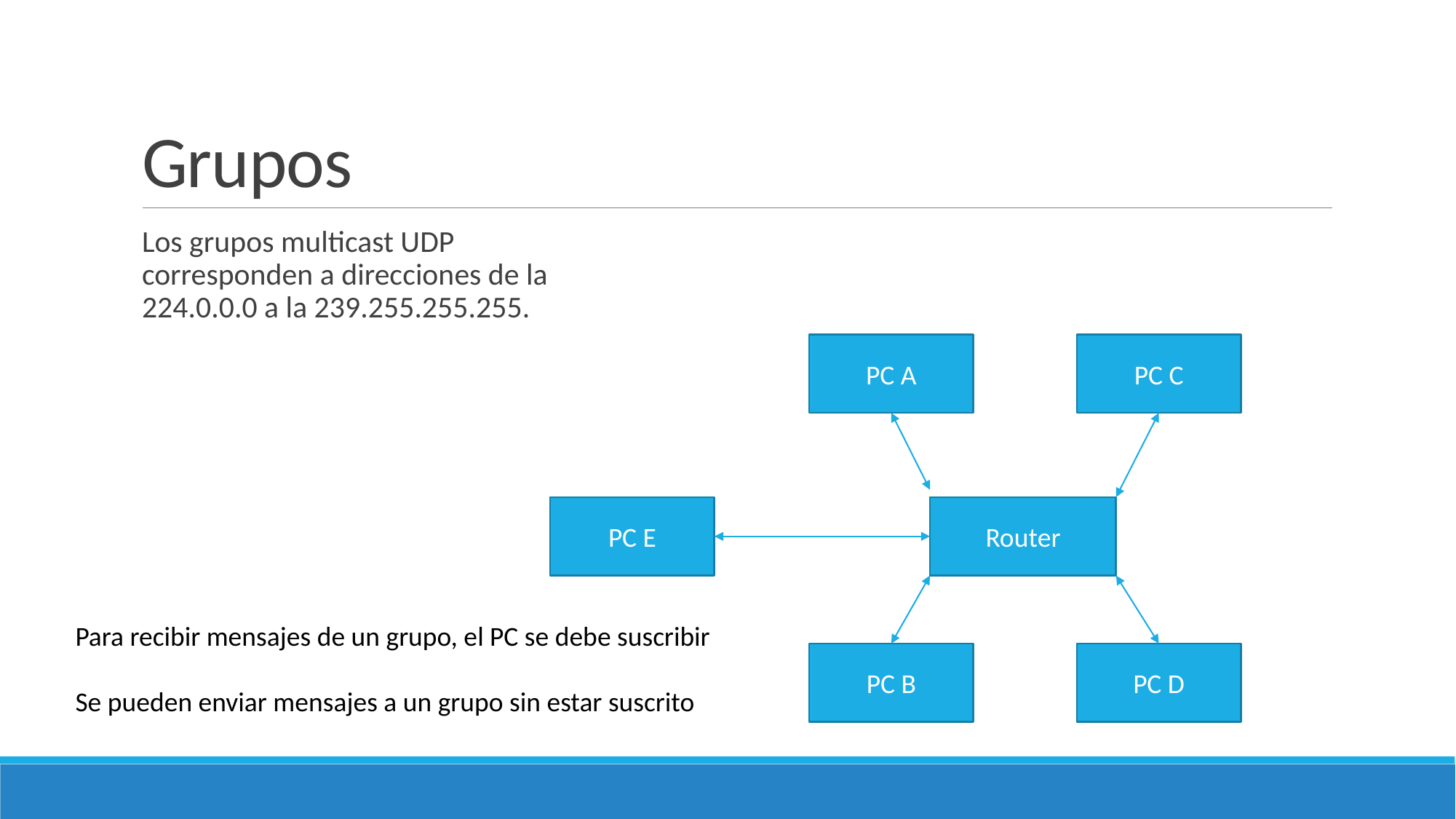

# Grupos
Los grupos multicast UDP corresponden a direcciones de la 224.0.0.0 a la 239.255.255.255.
PC A
PC C
PC E
Router
Para recibir mensajes de un grupo, el PC se debe suscribir

Se pueden enviar mensajes a un grupo sin estar suscrito

PC B
PC D